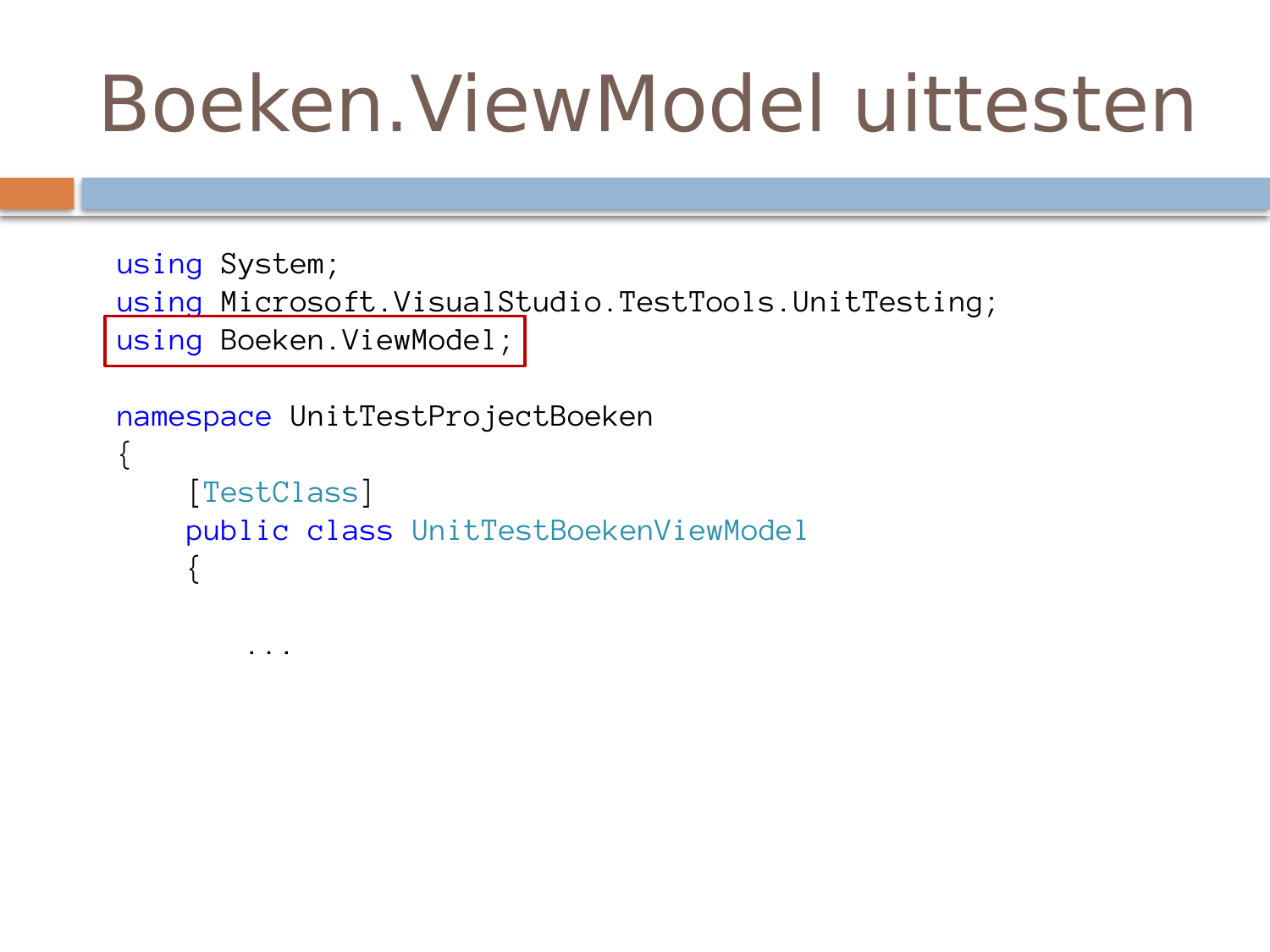

# Boeken.ViewModel uittesten
using System;
using Microsoft.VisualStudio.TestTools.UnitTesting;
using Boeken.ViewModel;

namespace UnitTestProjectBoeken
{
    [TestClass]
    public class UnitTestBoekenViewModel
    {

	...